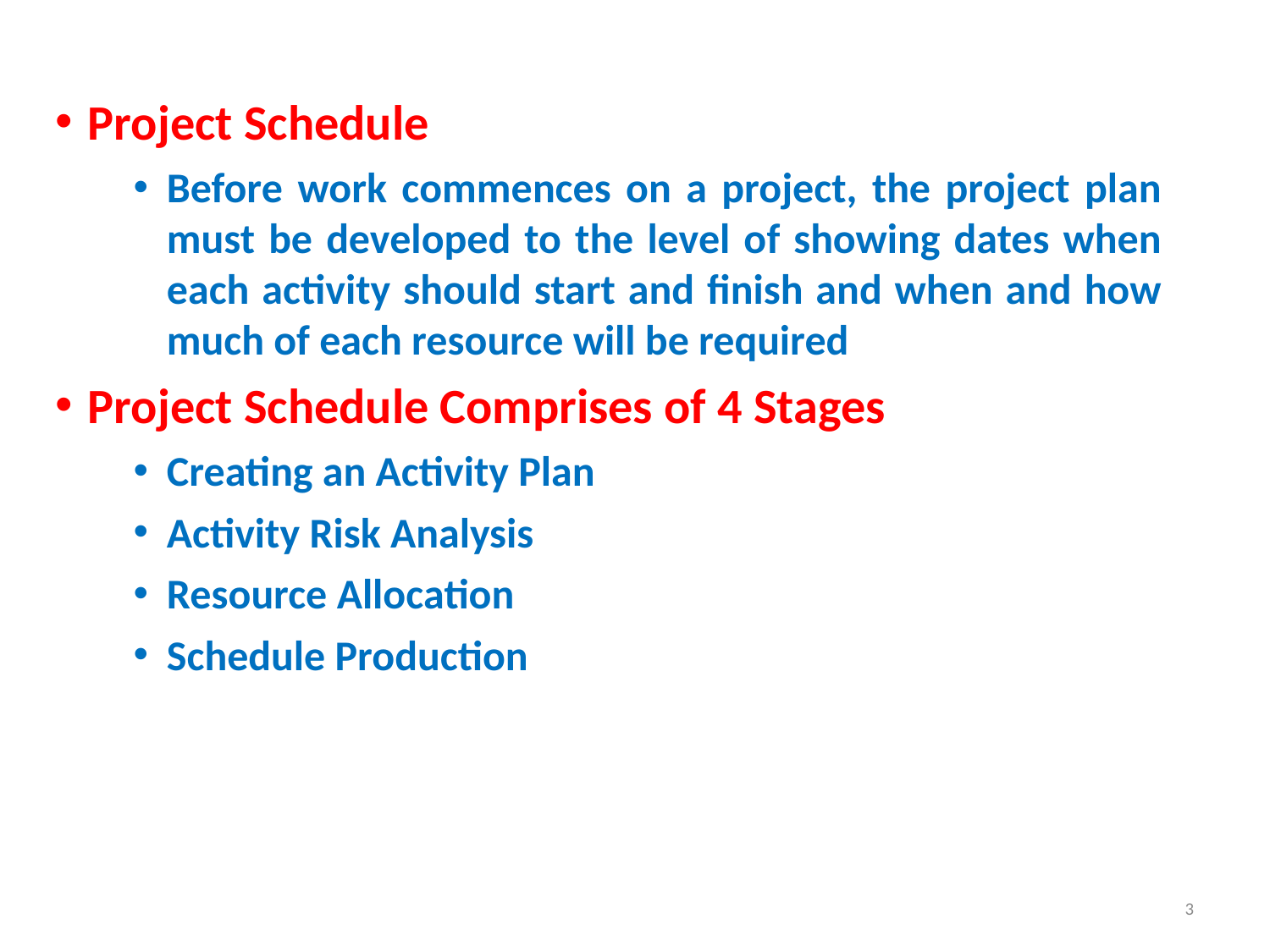

#
Project Schedule
Before work commences on a project, the project plan must be developed to the level of showing dates when each activity should start and finish and when and how much of each resource will be required
Project Schedule Comprises of 4 Stages
Creating an Activity Plan
Activity Risk Analysis
Resource Allocation
Schedule Production
3